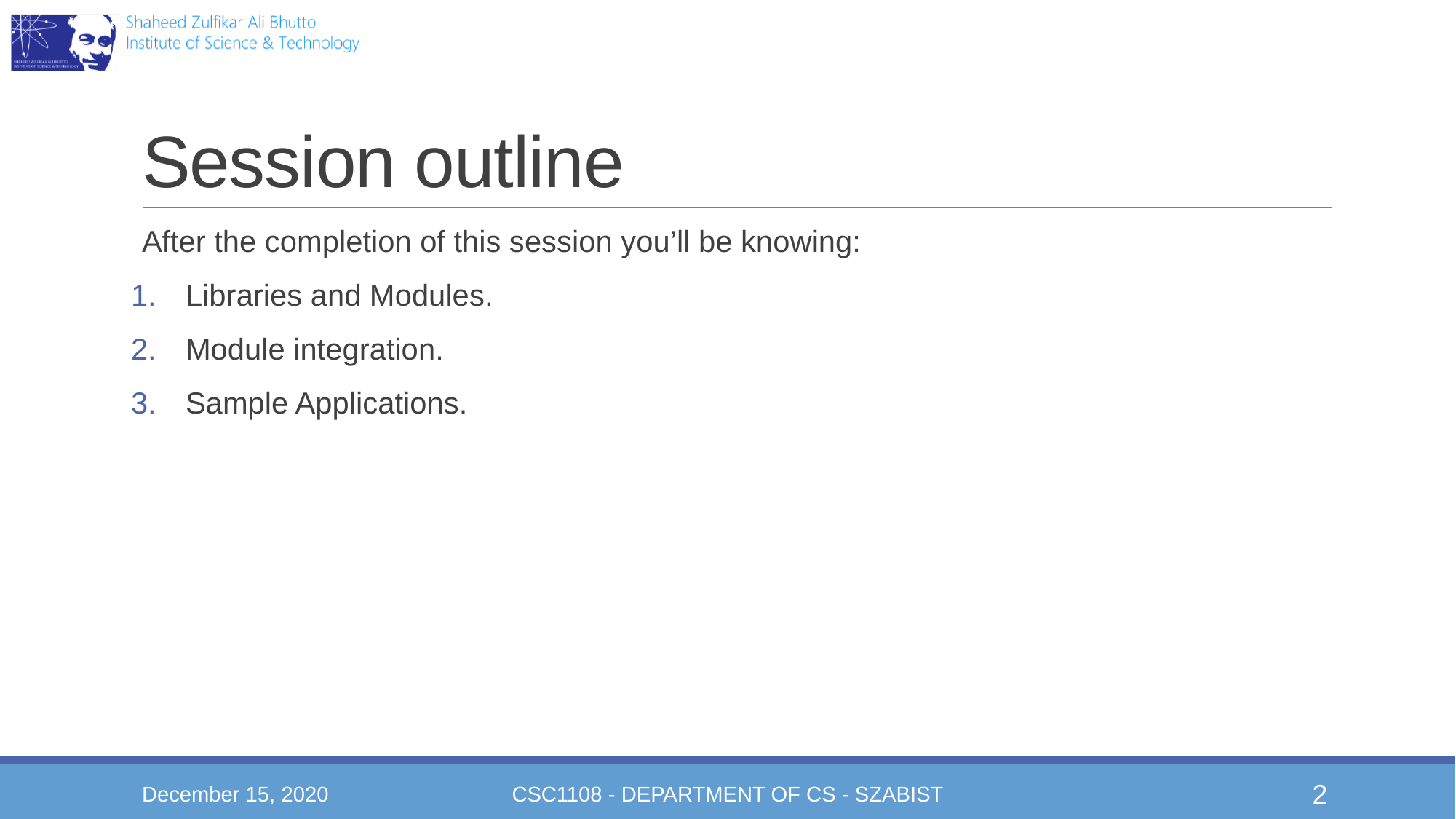

# Session outline
After the completion of this session you’ll be knowing:
Libraries and Modules.
Module integration.
Sample Applications.

December 15, 2020
CSC1108 - Department of CS - SZABIST
2